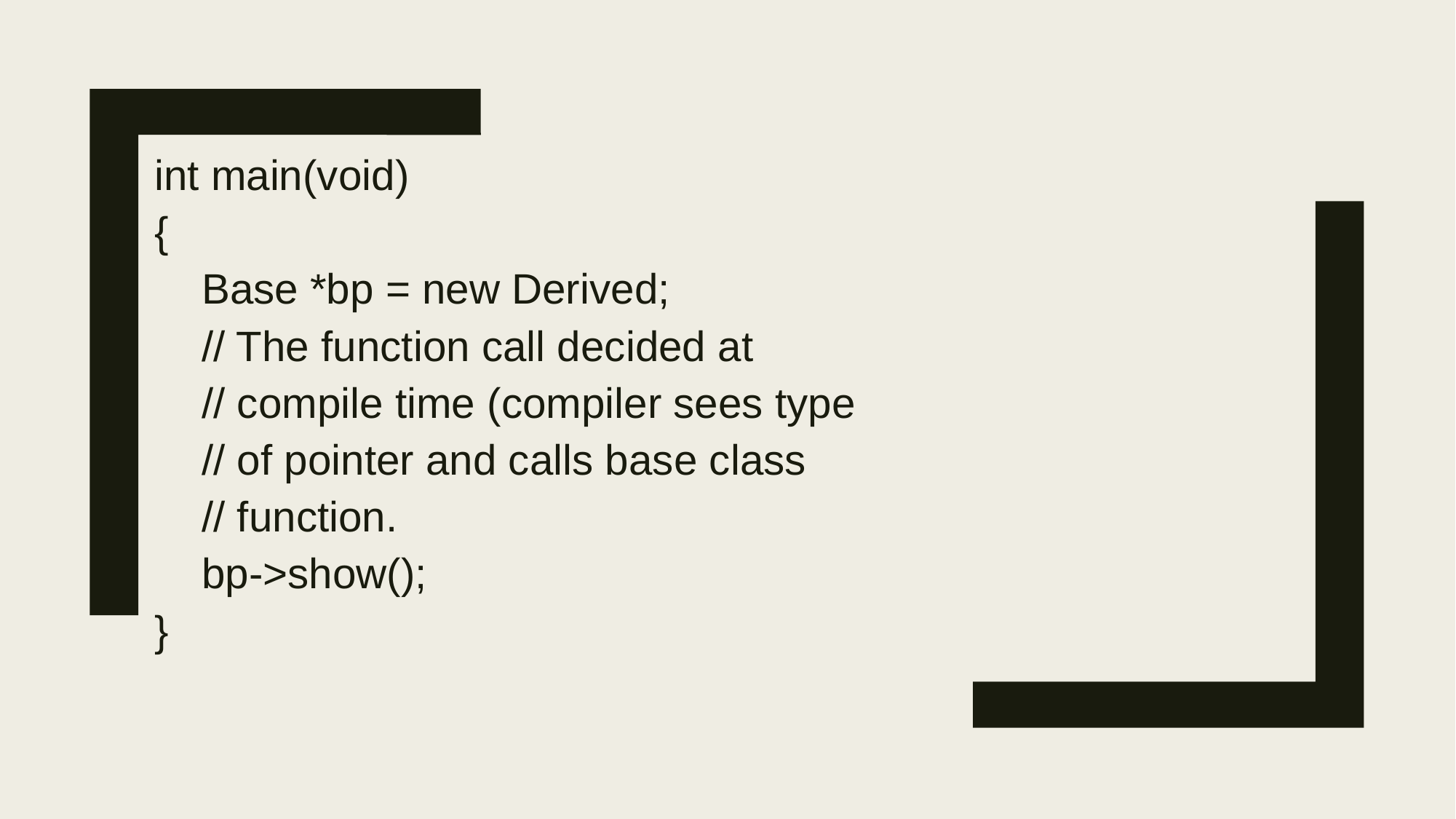

int main(void)
{
    Base *bp = new Derived;
    // The function call decided at
    // compile time (compiler sees type
    // of pointer and calls base class
    // function.
    bp->show();
}